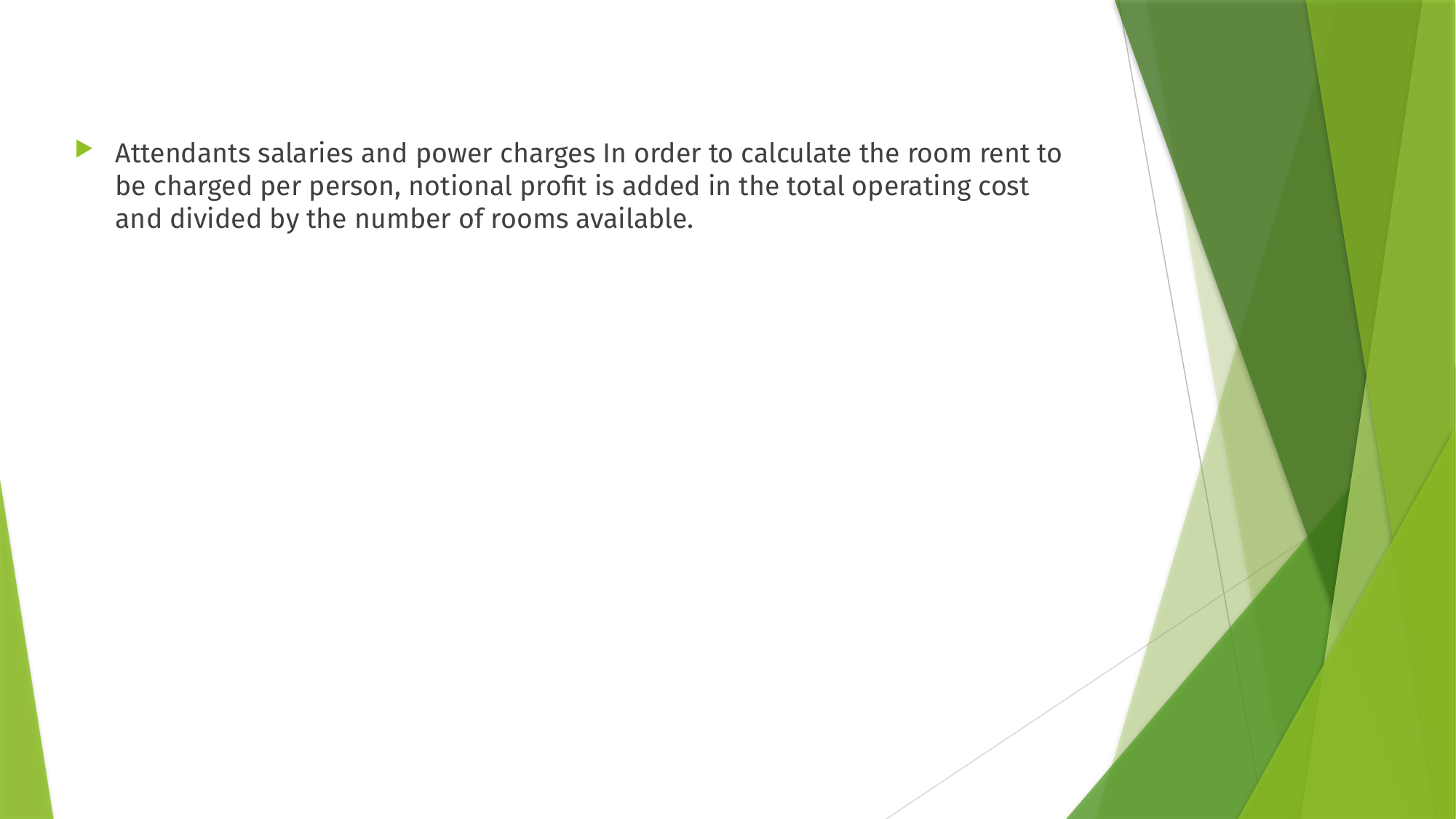

Attendants salaries and power charges In order to calculate the room rent to be charged per person, notional profit is added in the total operating cost and divided by the number of rooms available.